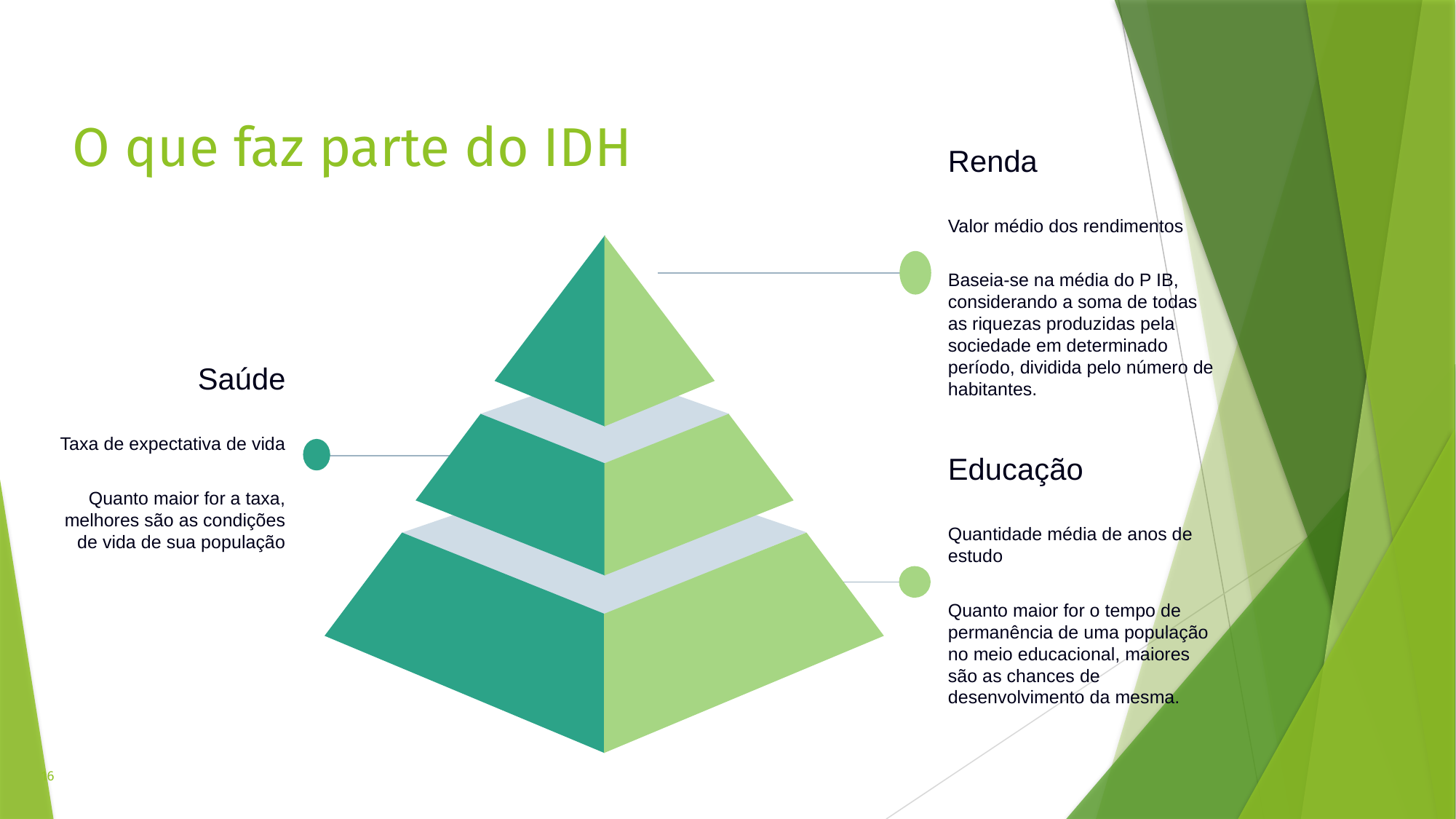

# O que faz parte do IDH
Renda

Valor médio dos rendimentos
Baseia-se na média do P IB, considerando a soma de todas as riquezas produzidas pela sociedade em determinado período, dividida pelo número de habitantes.

Saúde

Taxa de expectativa de vida
Quanto maior for a taxa, melhores são as condições de vida de sua população

Educação

Quantidade média de anos de estudo
Quanto maior for o tempo de permanência de uma população no meio educacional, maiores são as chances de desenvolvimento da mesma.

16